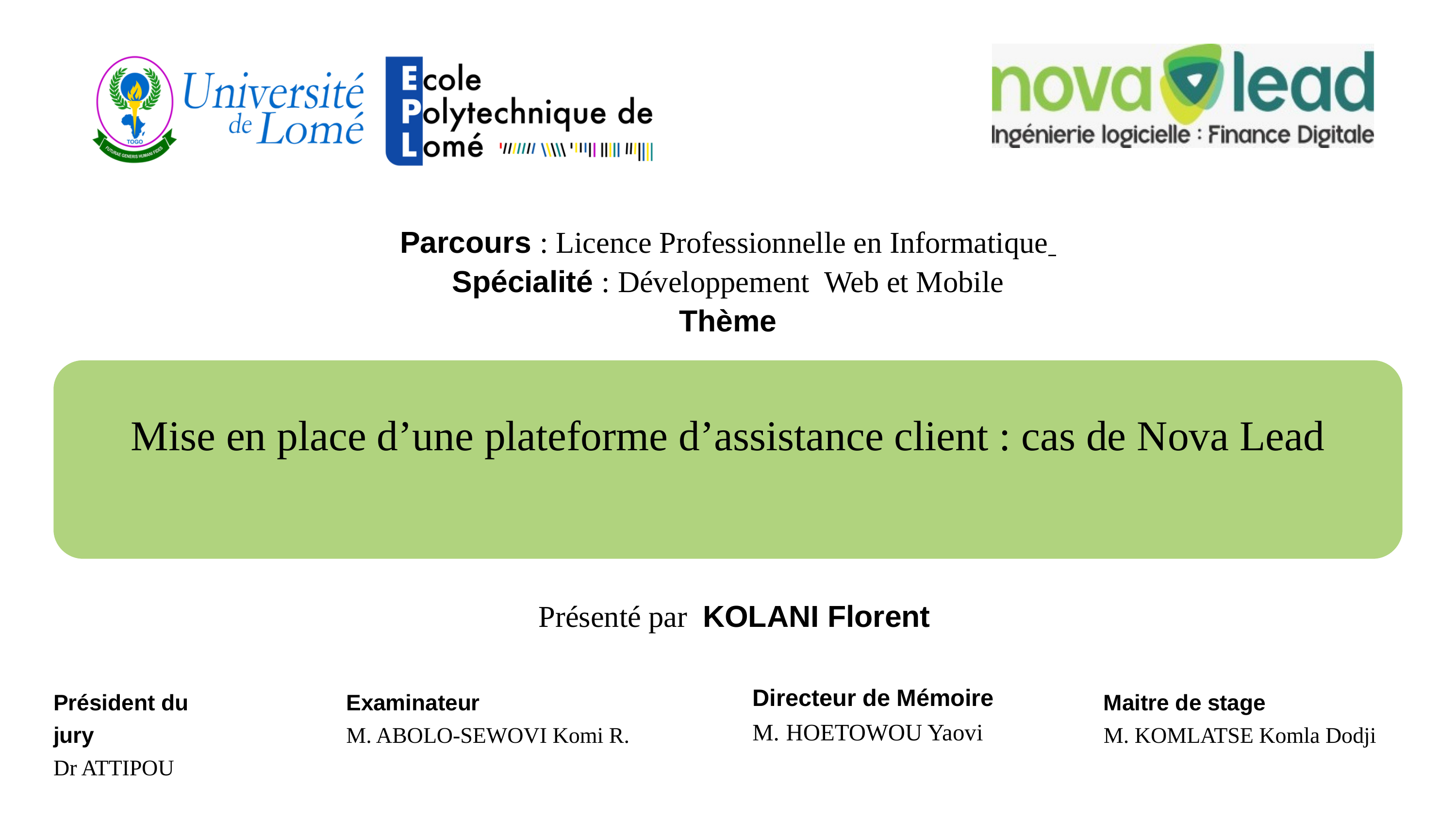

Parcours : Licence Professionnelle en Informatique
Spécialité : Développement  Web et Mobile
Thème

Mise en place d’une plateforme d’assistance client : cas de Nova Lead
Présenté par  KOLANI Florent
Directeur de Mémoire
M. HOETOWOU Yaovi
Président du jury
Dr ATTIPOU
Examinateur
M. ABOLO-SEWOVI Komi R.
Maitre de stage
M. KOMLATSE Komla Dodji